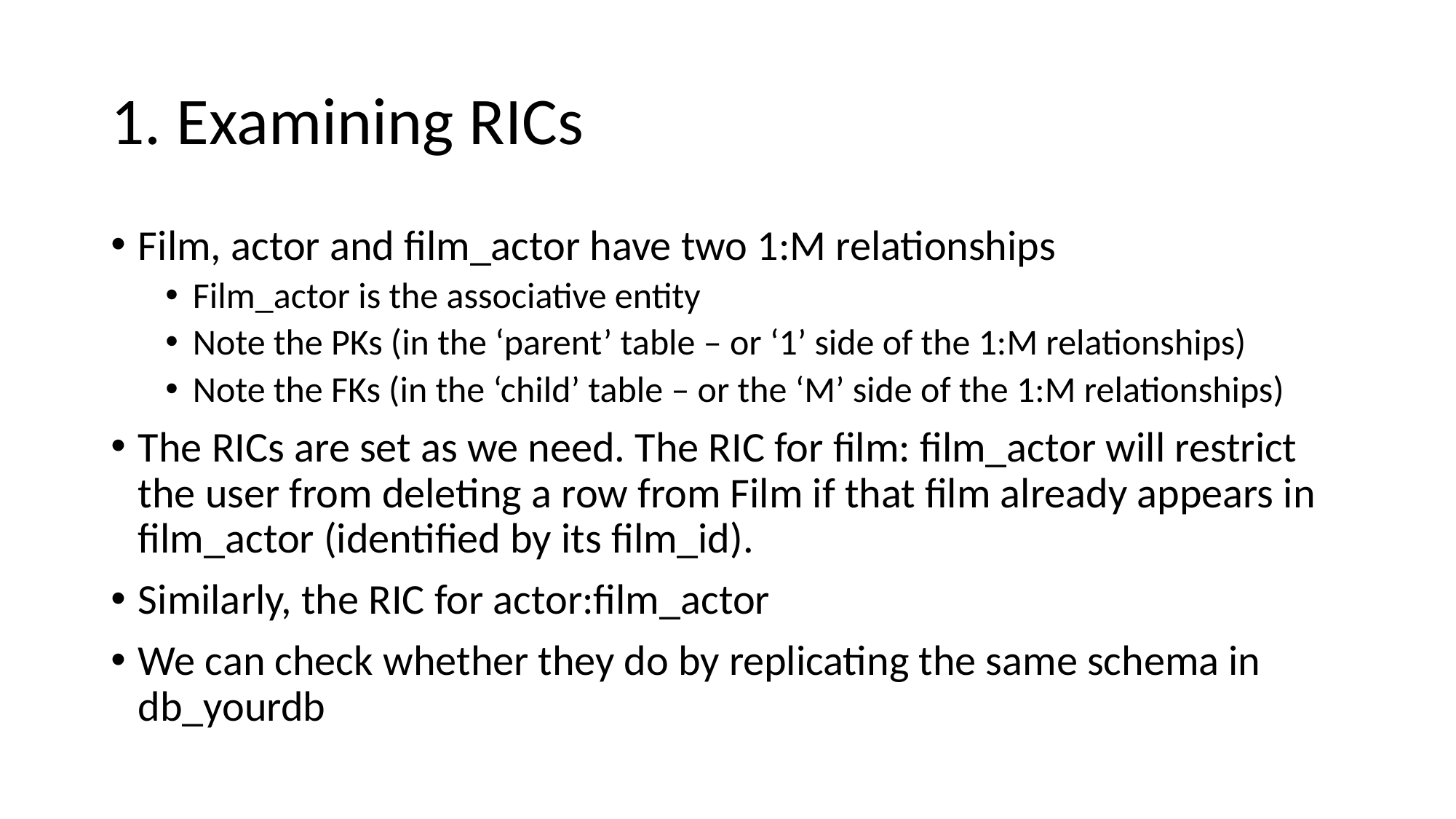

# 1. Examining RICs
Film, actor and film_actor have two 1:M relationships
Film_actor is the associative entity
Note the PKs (in the ‘parent’ table – or ‘1’ side of the 1:M relationships)
Note the FKs (in the ‘child’ table – or the ‘M’ side of the 1:M relationships)
The RICs are set as we need. The RIC for film: film_actor will restrict the user from deleting a row from Film if that film already appears in film_actor (identified by its film_id).
Similarly, the RIC for actor:film_actor
We can check whether they do by replicating the same schema in db_yourdb